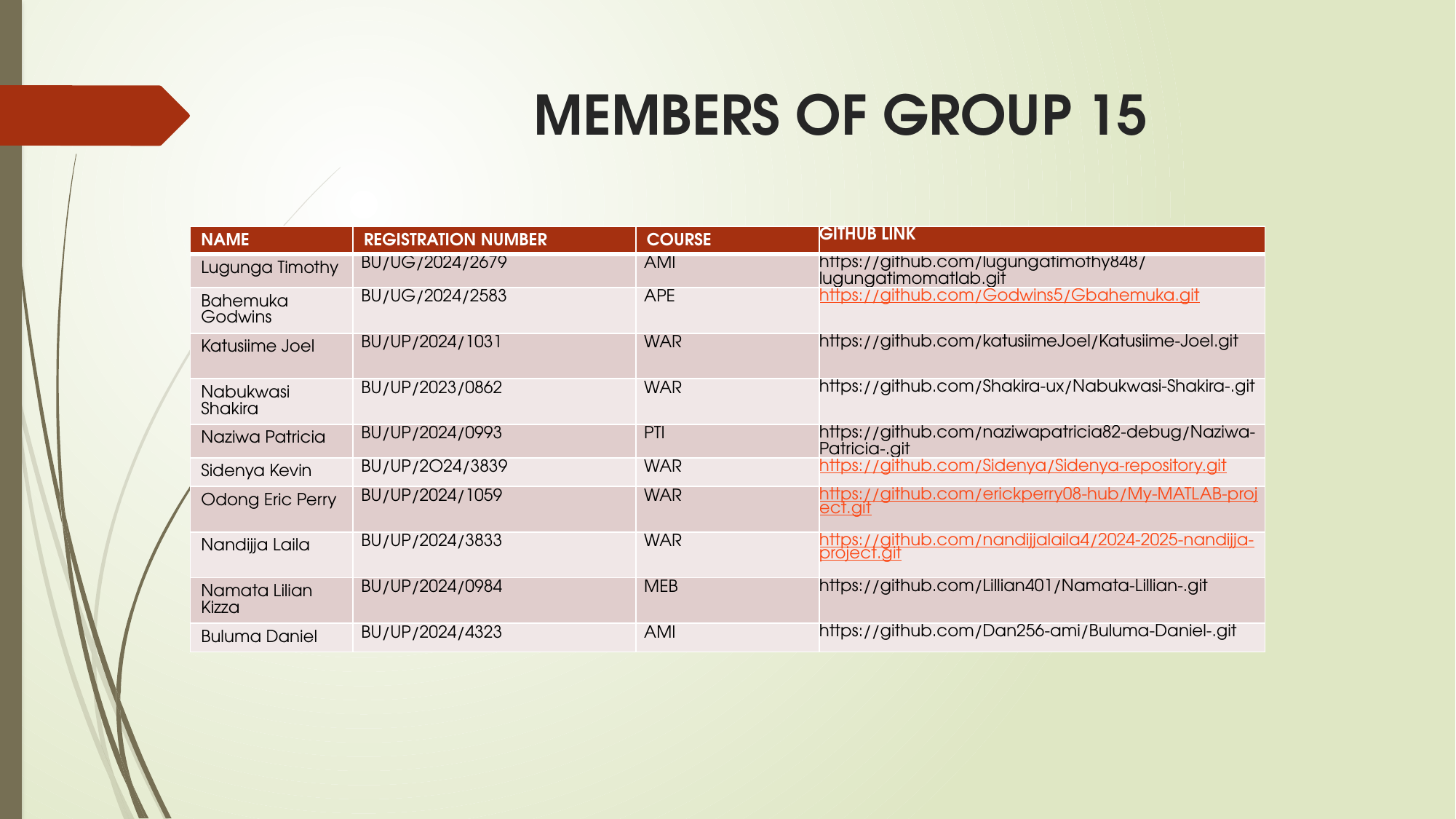

# MEMBERS OF GROUP 15
| NAME | REGISTRATION NUMBER | COURSE | GITHUB LINK |
| --- | --- | --- | --- |
| Lugunga Timothy | BU/UG/2024/2679 | AMI | https://github.com/lugungatimothy848/lugungatimomatlab.git |
| Bahemuka Godwins | BU/UG/2024/2583 | APE | https://github.com/Godwins5/Gbahemuka.git |
| Katusiime Joel | BU/UP/2024/1031 | WAR | https://github.com/katusiimeJoel/Katusiime-Joel.git |
| Nabukwasi Shakira | BU/UP/2023/0862 | WAR | https://github.com/Shakira-ux/Nabukwasi-Shakira-.git |
| Naziwa Patricia | BU/UP/2024/0993 | PTI | https://github.com/naziwapatricia82-debug/Naziwa-Patricia-.git |
| Sidenya Kevin | BU/UP/2O24/3839 | WAR | https://github.com/Sidenya/Sidenya-repository.git |
| Odong Eric Perry | BU/UP/2024/1059 | WAR | https://github.com/erickperry08-hub/My-MATLAB-project.git |
| Nandijja Laila | BU/UP/2024/3833 | WAR | https://github.com/nandijjalaila4/2024-2025-nandijja-project.git |
| Namata Lilian Kizza | BU/UP/2024/0984 | MEB | https://github.com/Lillian401/Namata-Lillian-.git |
| Buluma Daniel | BU/UP/2024/4323 | AMI | https://github.com/Dan256-ami/Buluma-Daniel-.git |